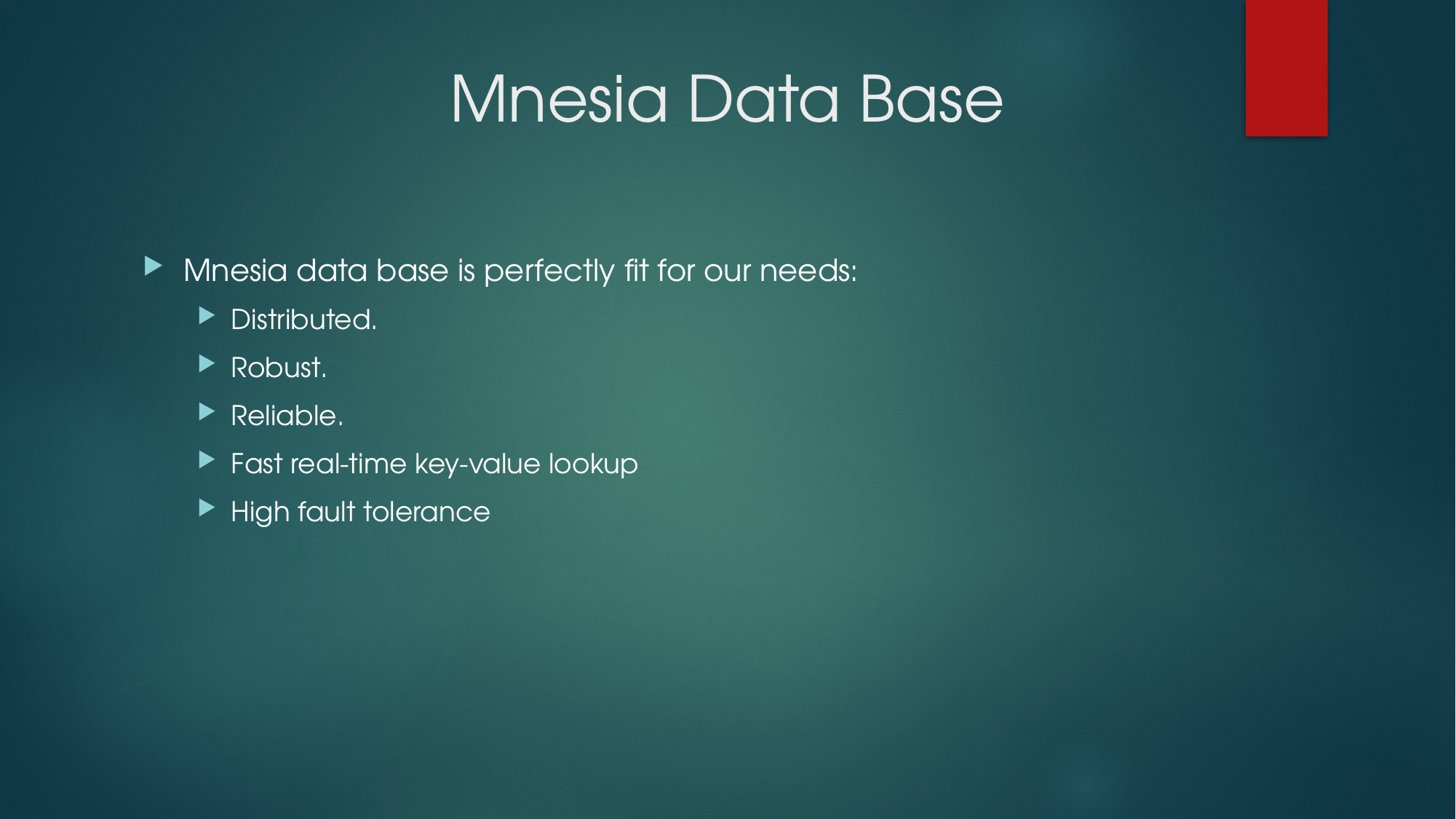

# Mnesia Data Base
Mnesia data base is perfectly fit for our needs:
Distributed.
Robust.
Reliable.
Fast real-time key-value lookup
High fault tolerance